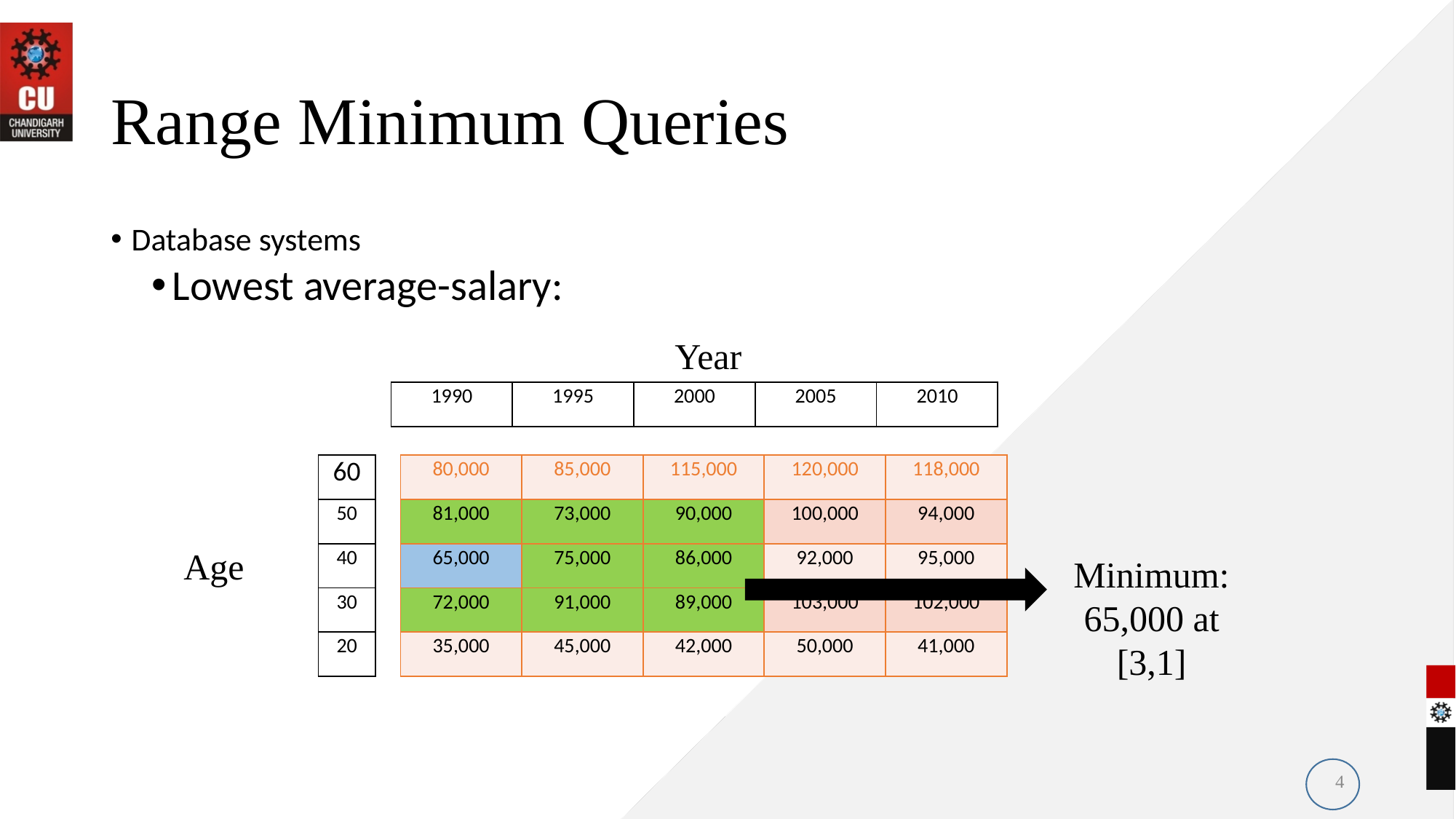

# Range Minimum Queries
Database systems
Lowest average-salary:
Year
| 1990 | 1995 | 2000 | 2005 | 2010 |
| --- | --- | --- | --- | --- |
| 60 |
| --- |
| 50 |
| 40 |
| 30 |
| 20 |
| 80,000 | 85,000 | 115,000 | 120,000 | 118,000 |
| --- | --- | --- | --- | --- |
| 81,000 | 73,000 | 90,000 | 100,000 | 94,000 |
| 65,000 | 75,000 | 86,000 | 92,000 | 95,000 |
| 72,000 | 91,000 | 89,000 | 103,000 | 102,000 |
| 35,000 | 45,000 | 42,000 | 50,000 | 41,000 |
Age
Minimum:
65,000 at [3,1]

4